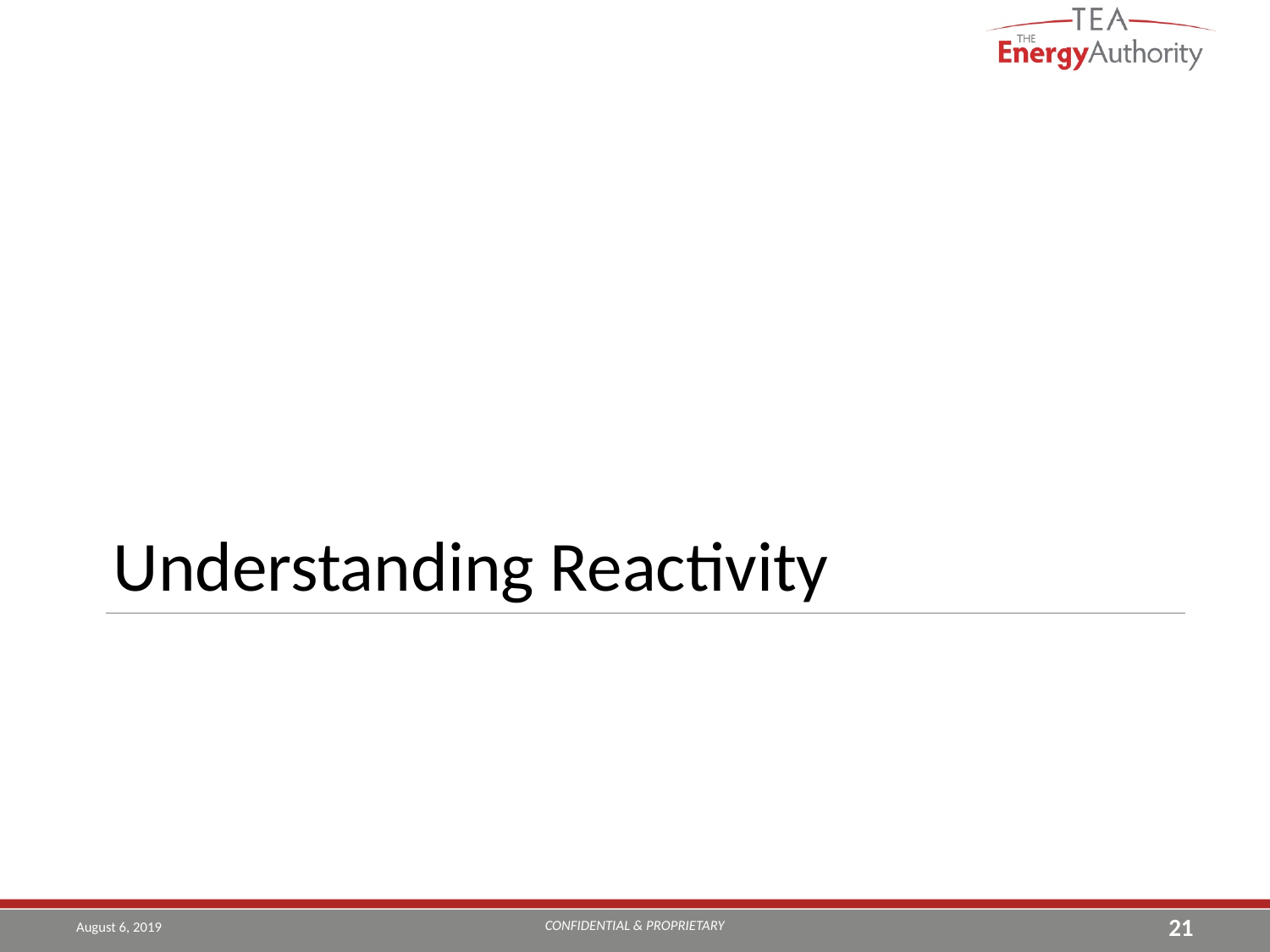

Understanding Reactivity
#
CONFIDENTIAL & PROPRIETARY
August 6, 2019
21